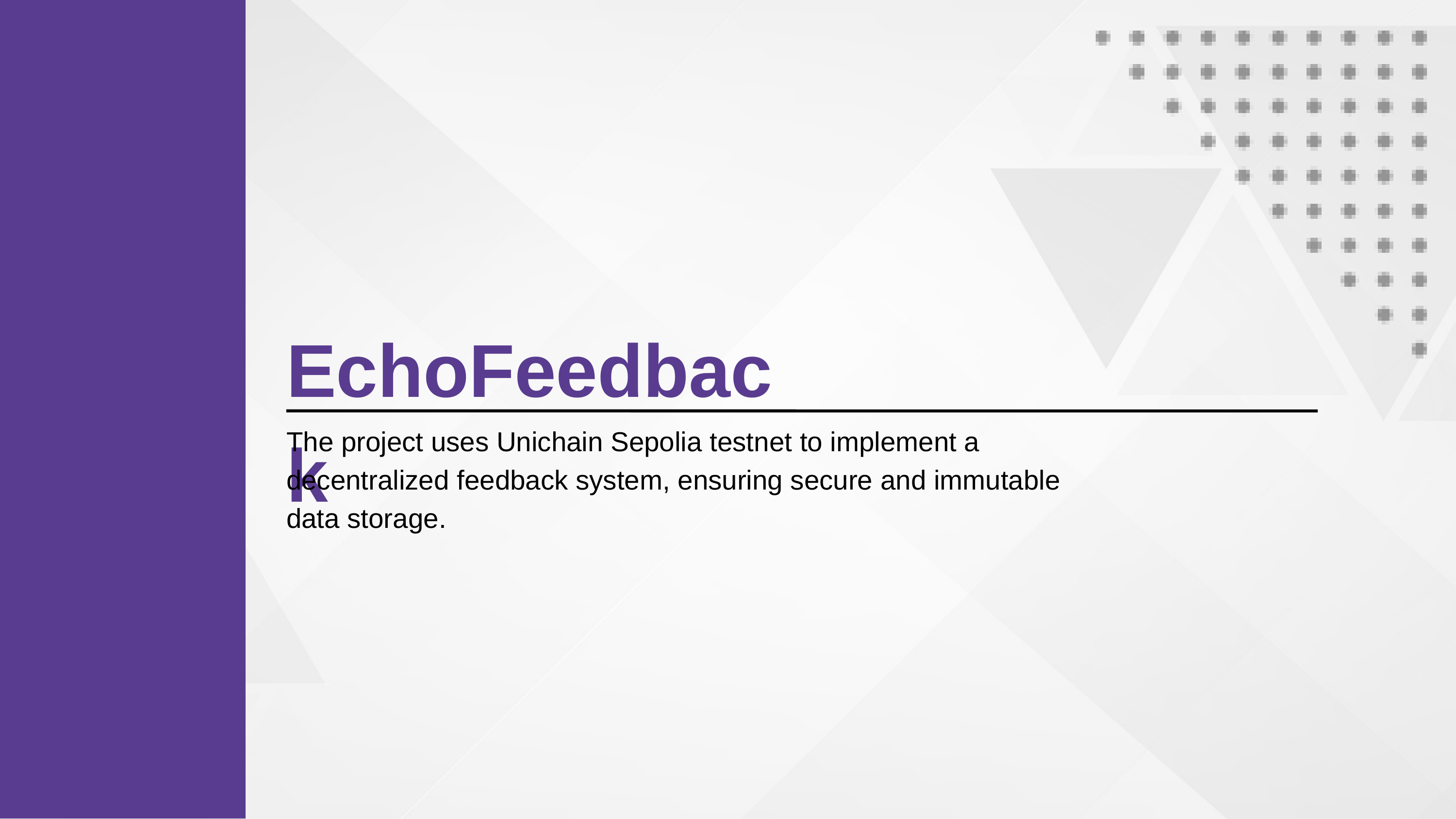

EchoFeedback

The project uses Unichain Sepolia testnet to implement a decentralized feedback system, ensuring secure and immutable data storage.